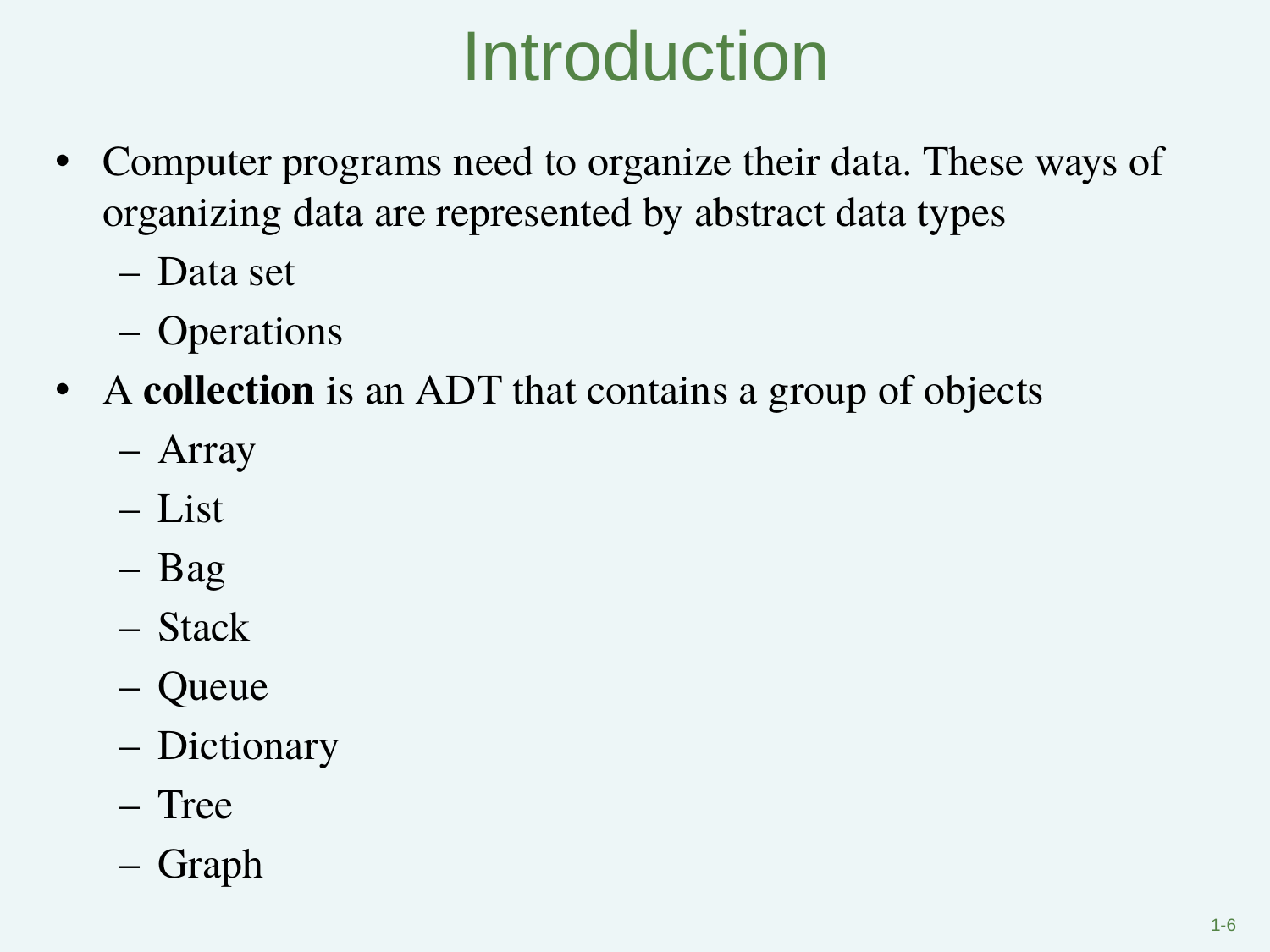

# Introduction
Computer programs need to organize their data. These ways of organizing data are represented by abstract data types
Data set
Operations
A collection is an ADT that contains a group of objects
Array
List
Bag
Stack
Queue
Dictionary
Tree
Graph

1-6